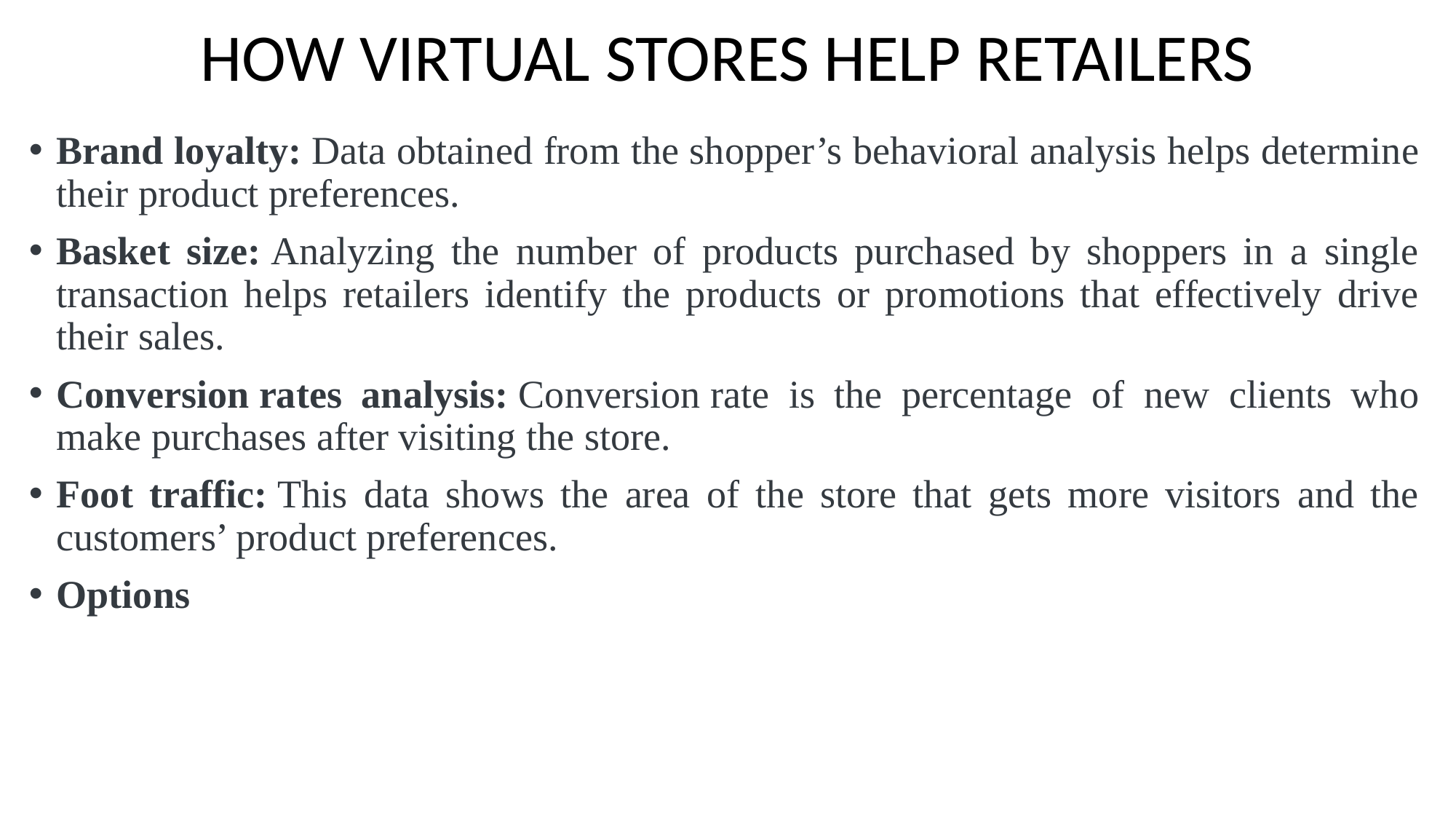

# HOW VIRTUAL STORES HELP RETAILERS
Brand loyalty: Data obtained from the shopper’s behavioral analysis helps determine their product preferences.
Basket size: Analyzing the number of products purchased by shoppers in a single transaction helps retailers identify the products or promotions that effectively drive their sales.
Conversion rates analysis: Conversion rate is the percentage of new clients who make purchases after visiting the store.
Foot traffic: This data shows the area of the store that gets more visitors and the customers’ product preferences.
Options